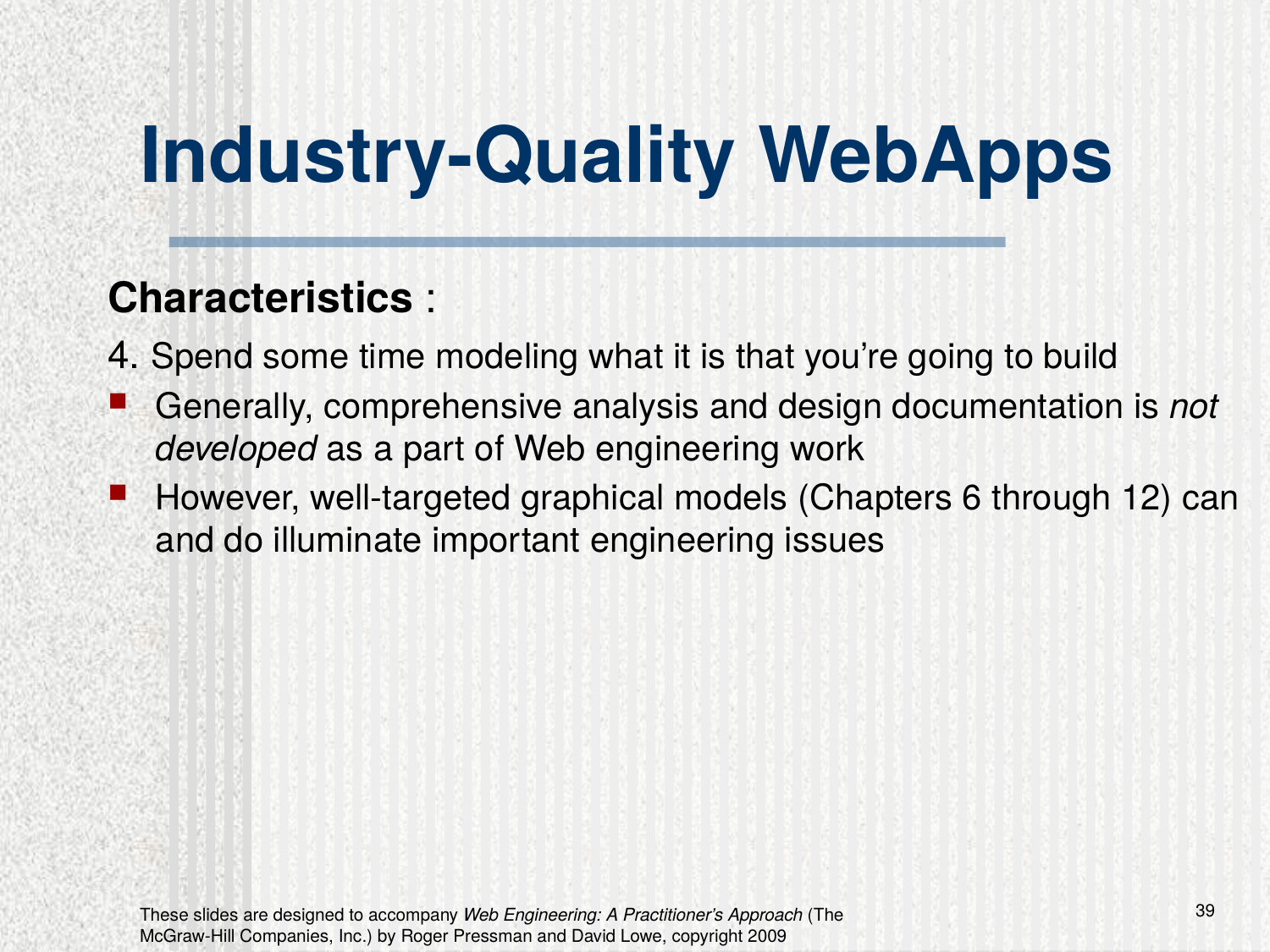

# Industry-Quality WebApps
Characteristics :
4. Spend some time modeling what it is that you’re going to build
Generally, comprehensive analysis and design documentation is not developed as a part of Web engineering work
However, well-targeted graphical models (Chapters 6 through 12) can and do illuminate important engineering issues

39
These slides are designed to accompany Web Engineering: A Practitioner’s Approach (The McGraw-Hill Companies, Inc.) by Roger Pressman and David Lowe, copyright 2009